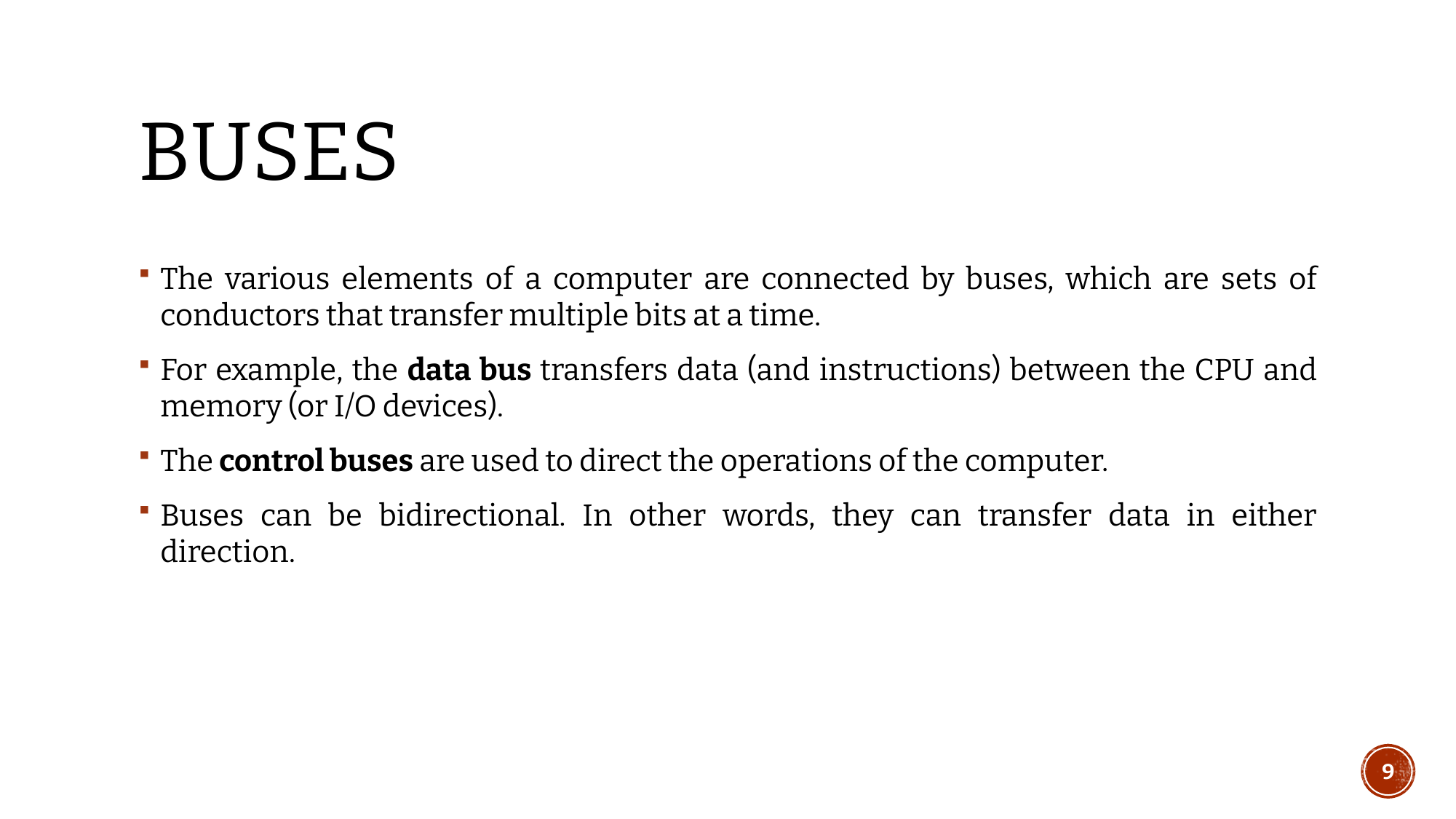

# Buses
The various elements of a computer are connected by buses, which are sets of conductors that transfer multiple bits at a time.
For example, the data bus transfers data (and instructions) between the CPU and memory (or I/O devices).
The control buses are used to direct the operations of the computer.
Buses can be bidirectional. In other words, they can transfer data in either direction.
9